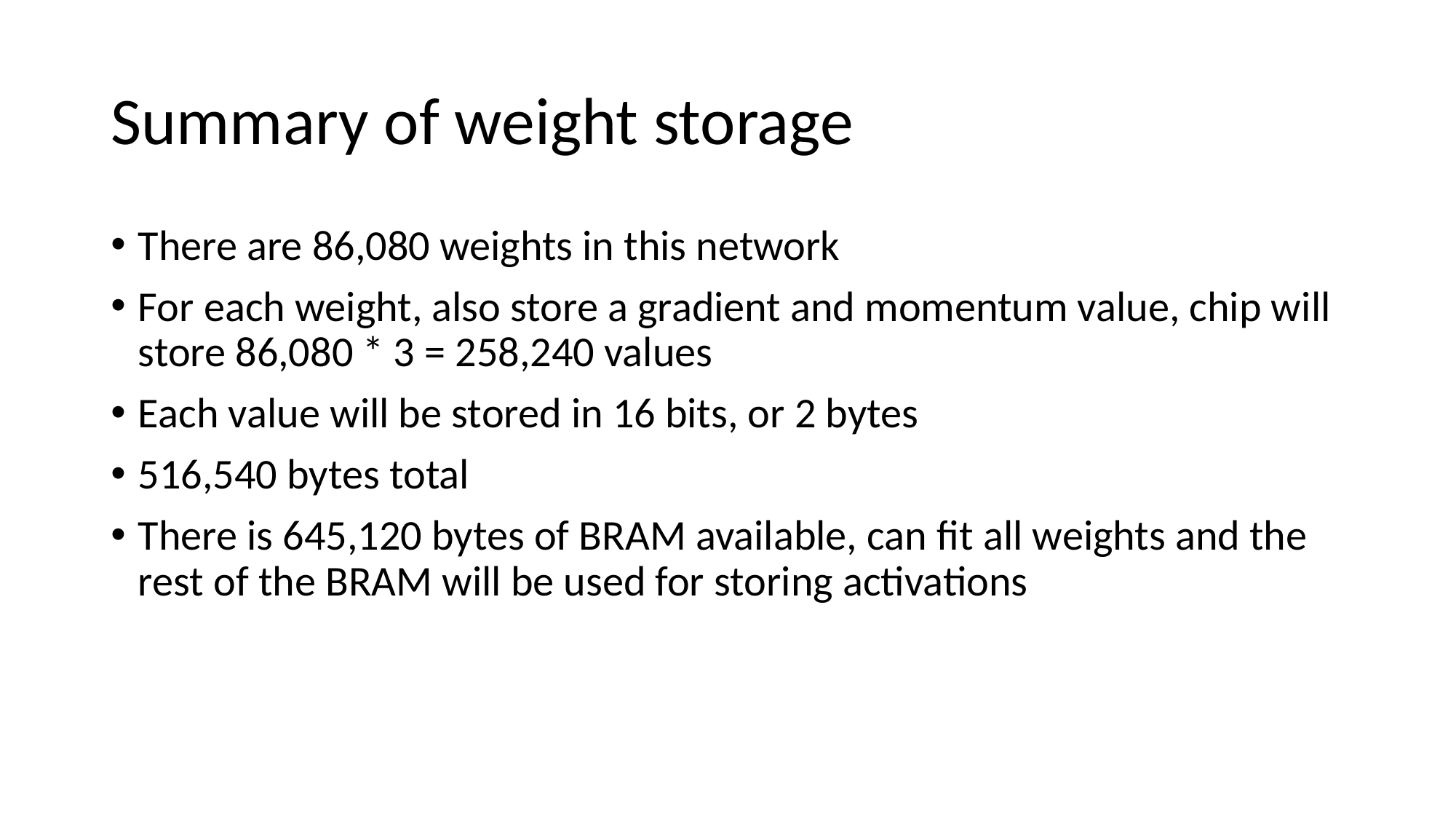

# Summary of weight storage
There are 86,080 weights in this network
For each weight, also store a gradient and momentum value, chip will store 86,080 * 3 = 258,240 values
Each value will be stored in 16 bits, or 2 bytes
516,540 bytes total
There is 645,120 bytes of BRAM available, can fit all weights and the rest of the BRAM will be used for storing activations